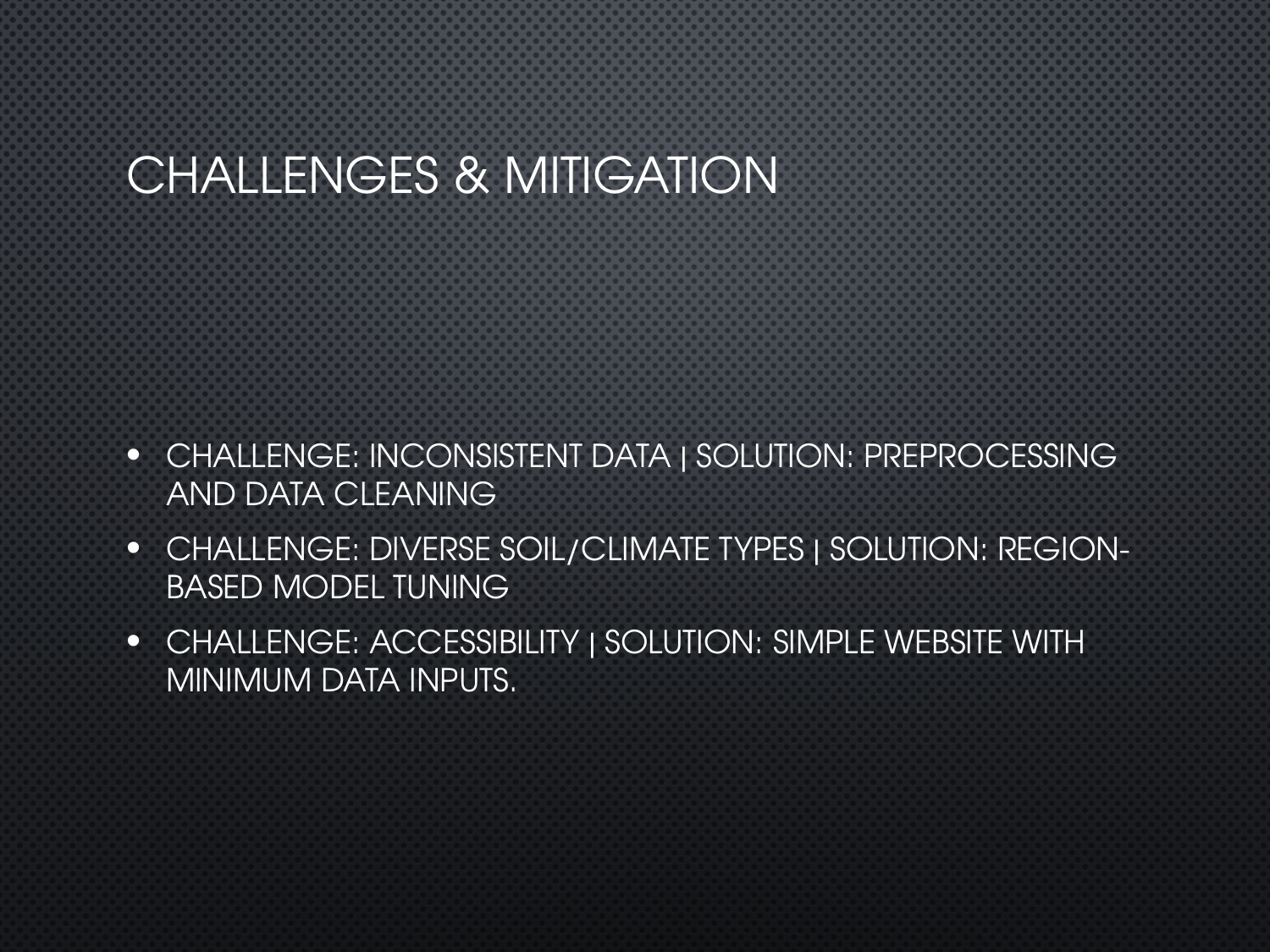

# Challenges & Mitigation
Challenge: Inconsistent data | Solution: Preprocessing and data cleaning
Challenge: Diverse soil/climate types | Solution: Region-based model tuning
Challenge: Accessibility | Solution: Simple website with minimum data inputs.